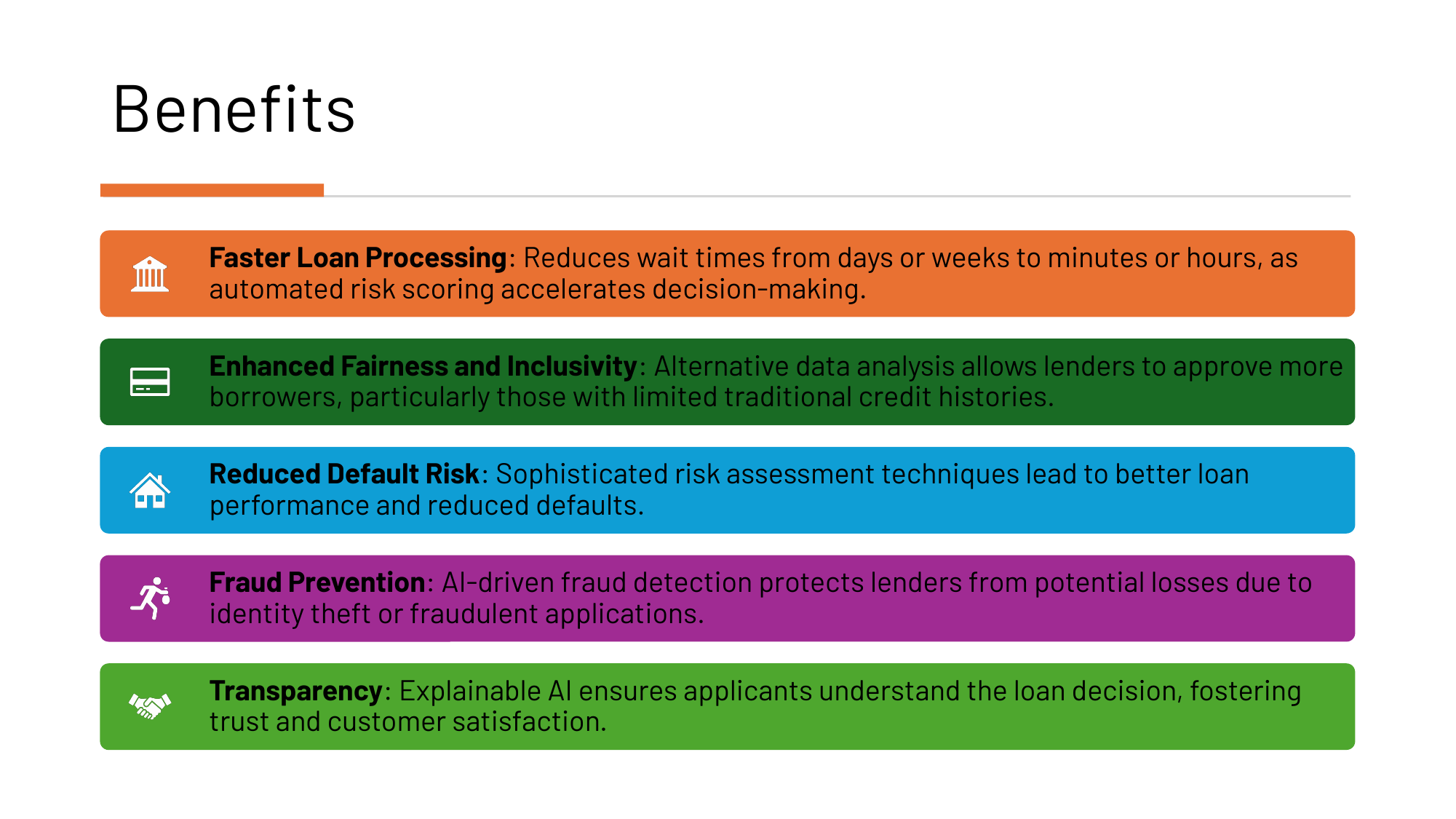

# Benefits

Faster Loan Processing: Reduces wait times from days or weeks to minutes or hours, as automated risk scoring accelerates decision-making.
Enhanced Fairness and Inclusivity: Alternative data analysis allows lenders to approve more borrowers, particularly those with limited traditional credit histories.
Reduced Default Risk: Sophisticated risk assessment techniques lead to better loan performance and reduced defaults.
Fraud Prevention: AI-driven fraud detection protects lenders from potential losses due to identity theft or fraudulent applications.
Transparency: Explainable AI ensures applicants understand the loan decision, fostering trust and customer satisfaction.